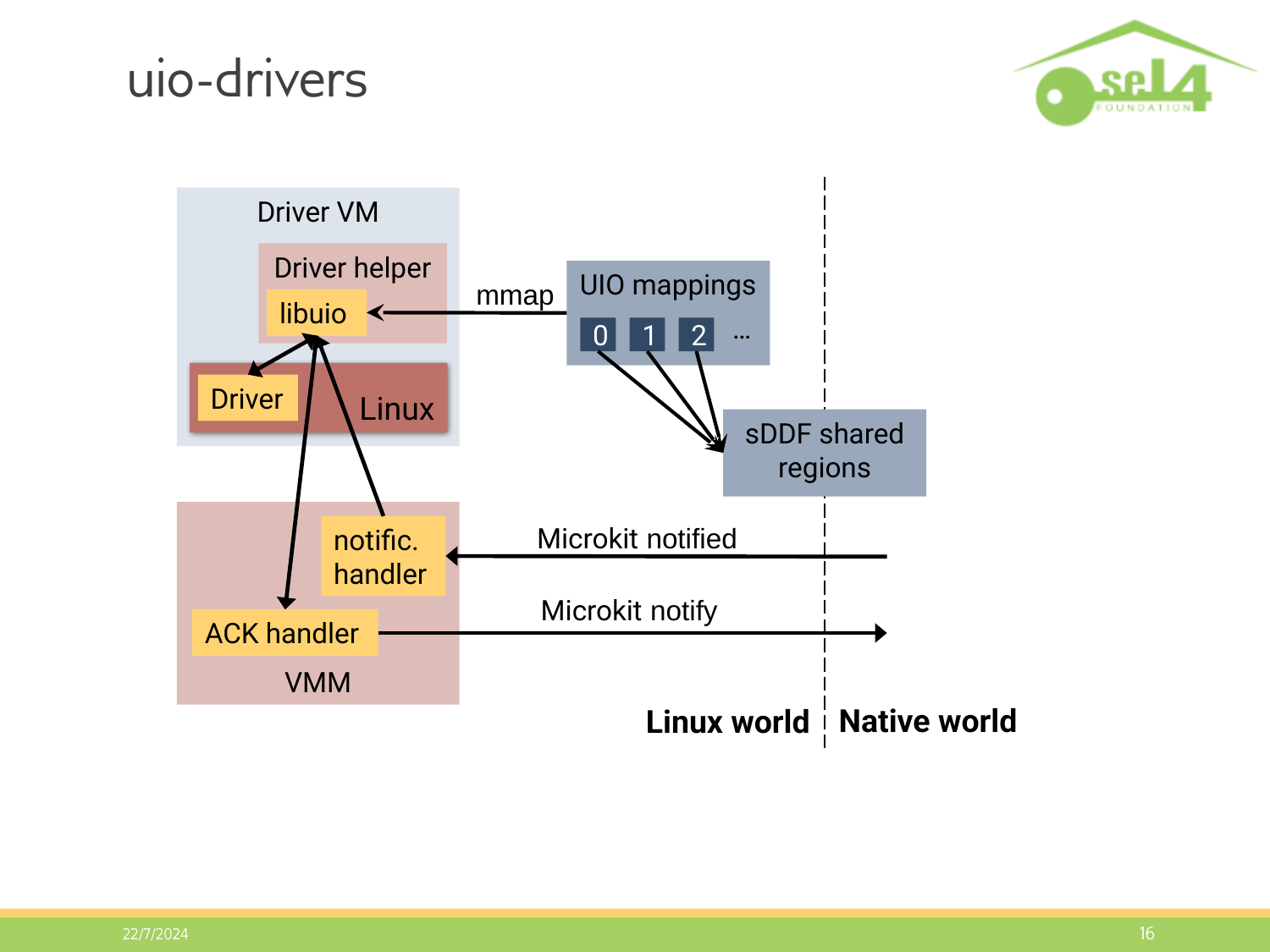

# uio-drivers
Driver VM
Driver helper
libuio
UIO mappings
…
0
1
2
mmap
Linux
Driver
sDDF shared regions
VMM
Microkit notified
notific. handler
Microkit notify
ACK handler
Native world
Linux world

22/7/2024
16